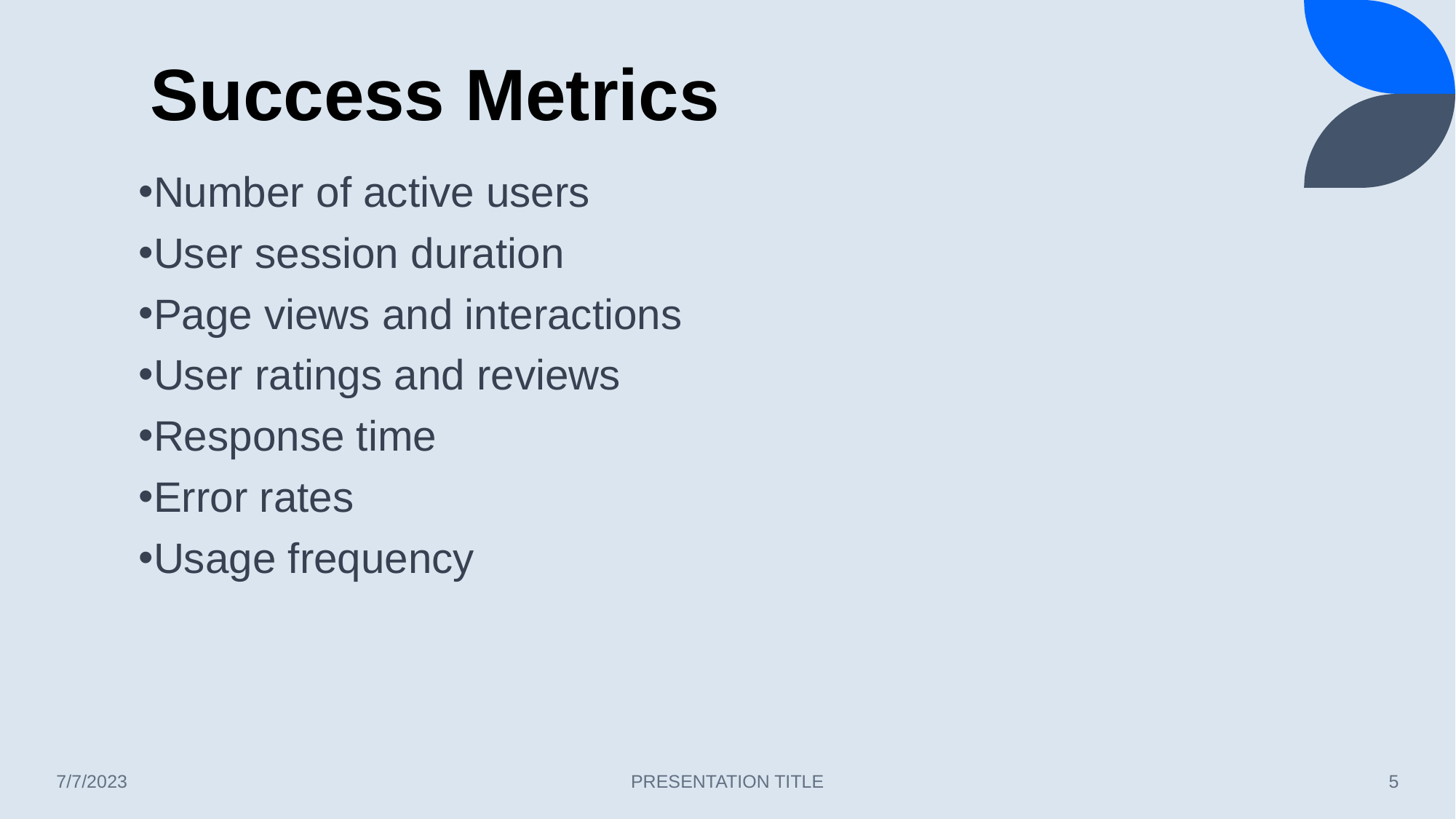

# Success Metrics
Number of active users
User session duration
Page views and interactions
User ratings and reviews
Response time
Error rates
Usage frequency
7/7/2023
PRESENTATION TITLE
5